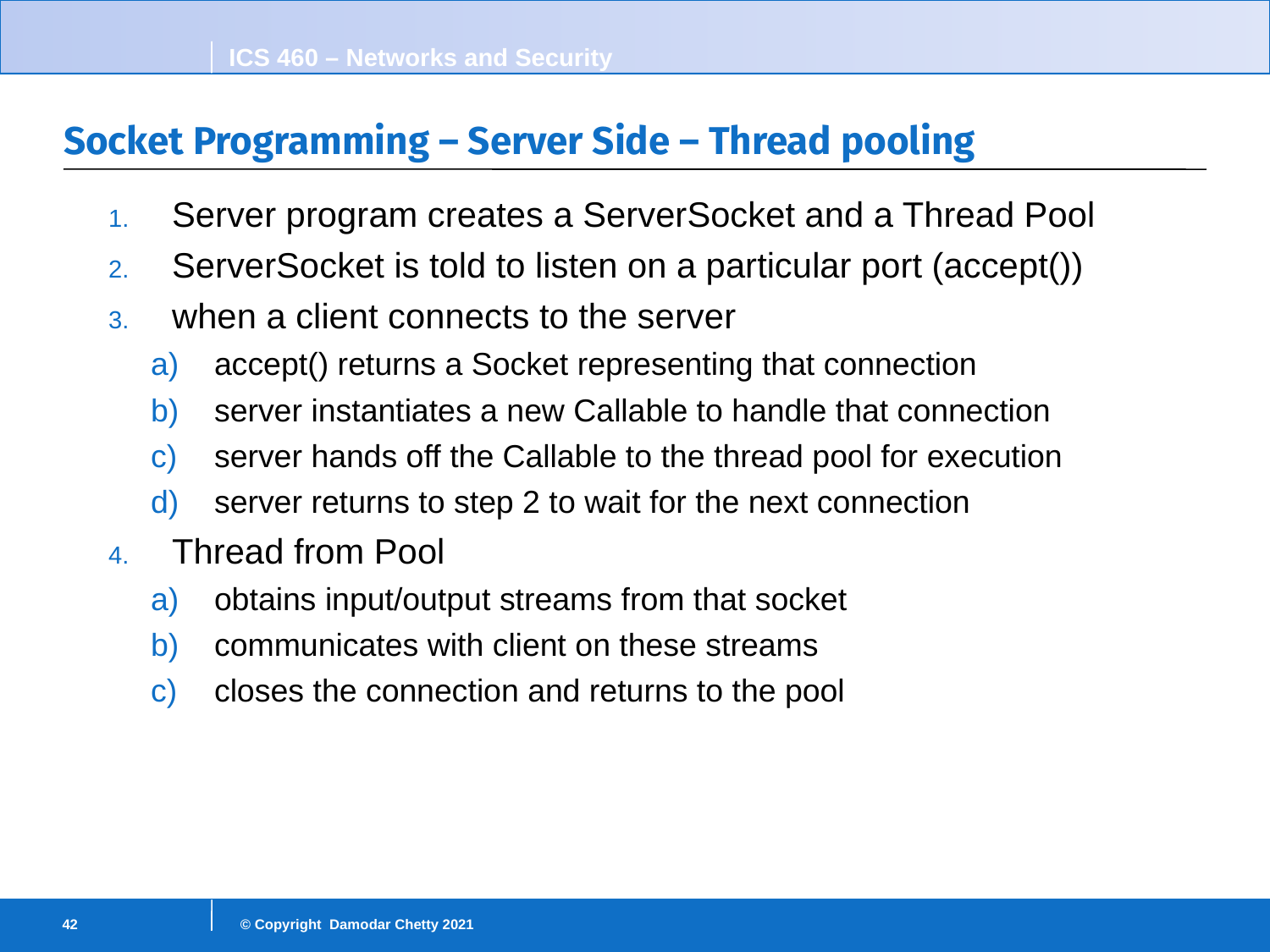

# Socket Programming – Server Side – Thread pooling
Server program creates a ServerSocket and a Thread Pool
ServerSocket is told to listen on a particular port (accept())
when a client connects to the server
accept() returns a Socket representing that connection
server instantiates a new Callable to handle that connection
server hands off the Callable to the thread pool for execution
server returns to step 2 to wait for the next connection
Thread from Pool
obtains input/output streams from that socket
communicates with client on these streams
closes the connection and returns to the pool
42